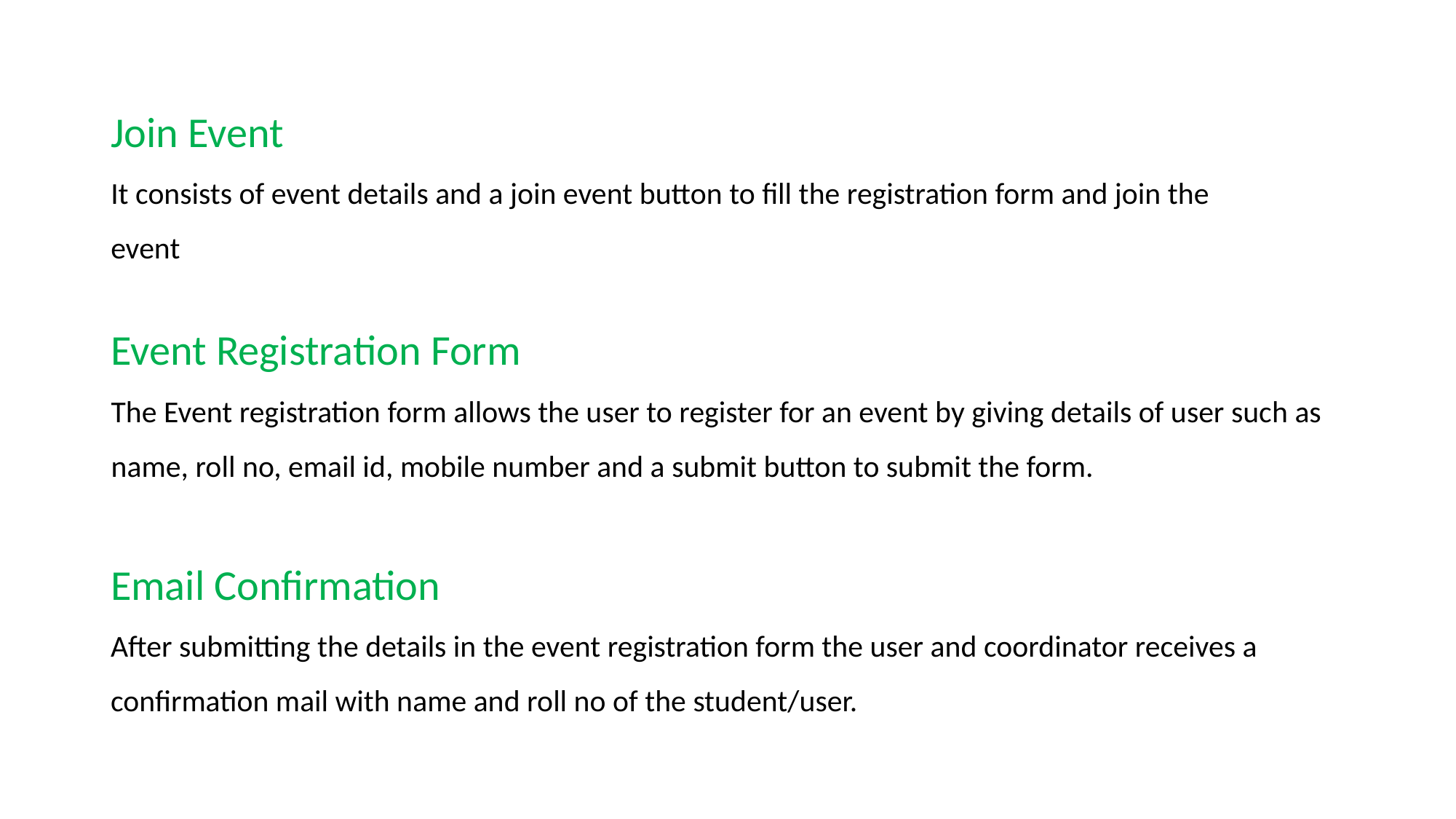

Join Event
It consists of event details and a join event button to fill the registration form and join the event

Event Registration Form
The Event registration form allows the user to register for an event by giving details of user such as name, roll no, email id, mobile number and a submit button to submit the form.
Email Confirmation
After submitting the details in the event registration form the user and coordinator receives a confirmation mail with name and roll no of the student/user.